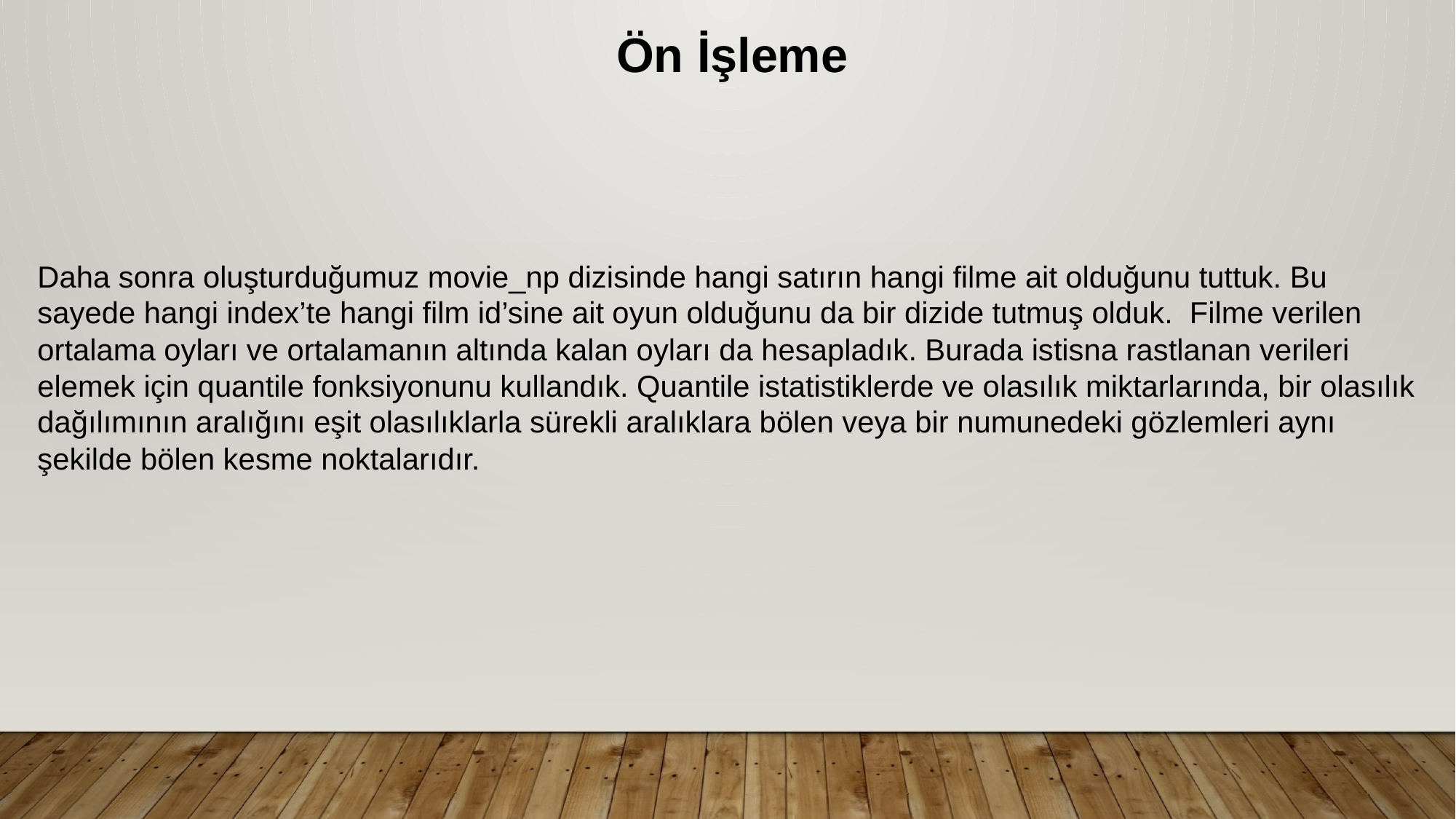

Ön İşleme

Daha sonra oluşturduğumuz movie_np dizisinde hangi satırın hangi filme ait olduğunu tuttuk. Bu sayede hangi index’te hangi film id’sine ait oyun olduğunu da bir dizide tutmuş olduk.  Filme verilen ortalama oyları ve ortalamanın altında kalan oyları da hesapladık. Burada istisna rastlanan verileri elemek için quantile fonksiyonunu kullandık. Quantile istatistiklerde ve olasılık miktarlarında, bir olasılık dağılımının aralığını eşit olasılıklarla sürekli aralıklara bölen veya bir numunedeki gözlemleri aynı şekilde bölen kesme noktalarıdır.